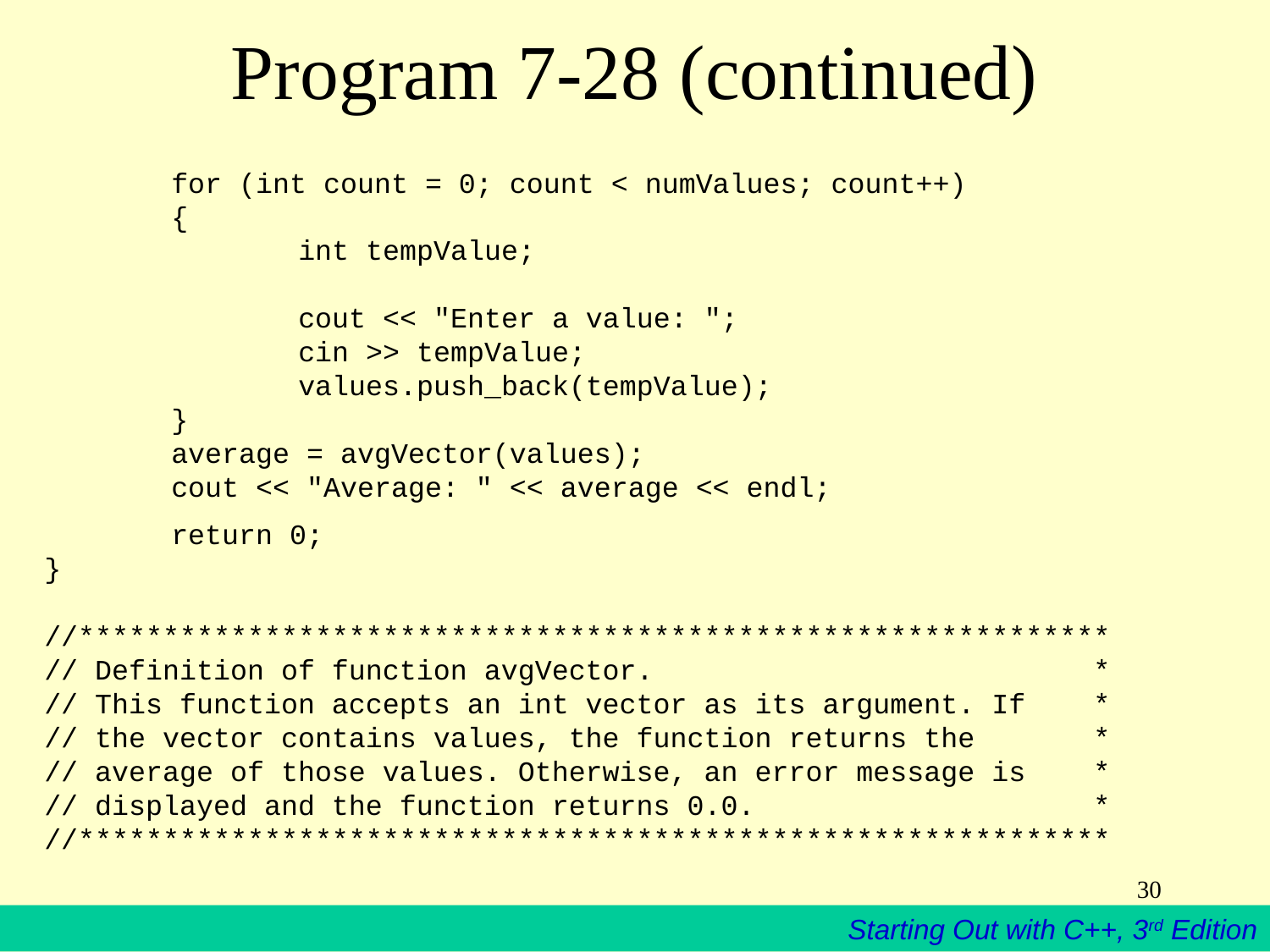

# Program 7-28 (continued)
	for (int count = 0; count < numValues; count++)
	{
		int tempValue;
 
		cout << "Enter a value: ";
		cin >> tempValue;
		values.push_back(tempValue);
	}
	average = avgVector(values);
	cout << "Average: " << average << endl;
	return 0;
}
 
//*************************************************************
// Definition of function avgVector.                          *
// This function accepts an int vector as its argument. If    *
// the vector contains values, the function returns the       *
// average of those values. Otherwise, an error message is    *
// displayed and the function returns 0.0.                    *
//*************************************************************
30